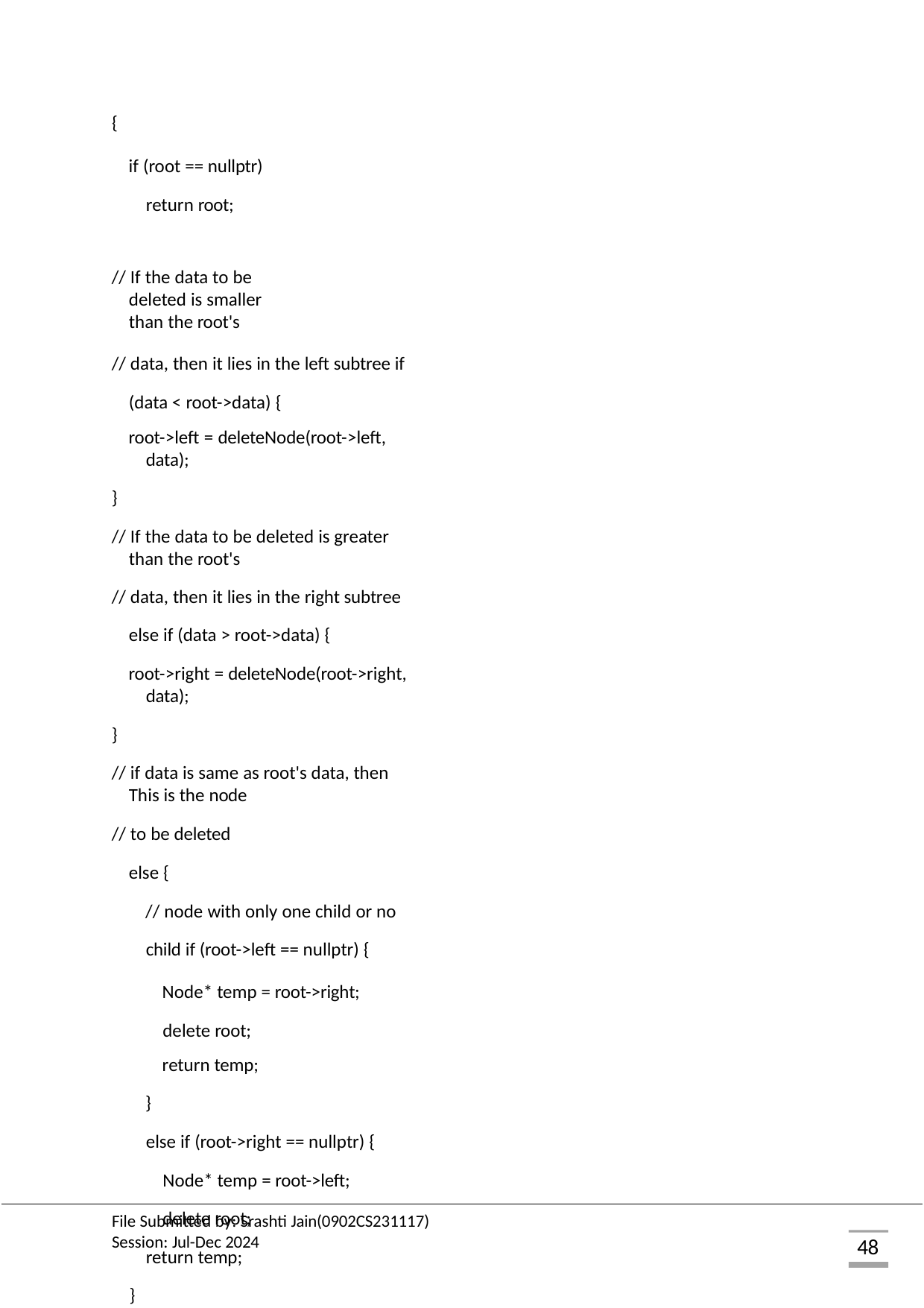

{
if (root == nullptr) return root;

// If the data to be deleted is smaller than the root's
// data, then it lies in the left subtree if (data < root->data) {
root->left = deleteNode(root->left, data);
}
// If the data to be deleted is greater than the root's
// data, then it lies in the right subtree else if (data > root->data) {
root->right = deleteNode(root->right, data);
}
// if data is same as root's data, then This is the node
// to be deleted else {
// node with only one child or no child if (root->left == nullptr) {
Node* temp = root->right; delete root;
return temp;
}
else if (root->right == nullptr) { Node* temp = root->left; delete root;
return temp;
}
File Submitted by: Srashti Jain(0902CS231117) Session: Jul-Dec 2024
48